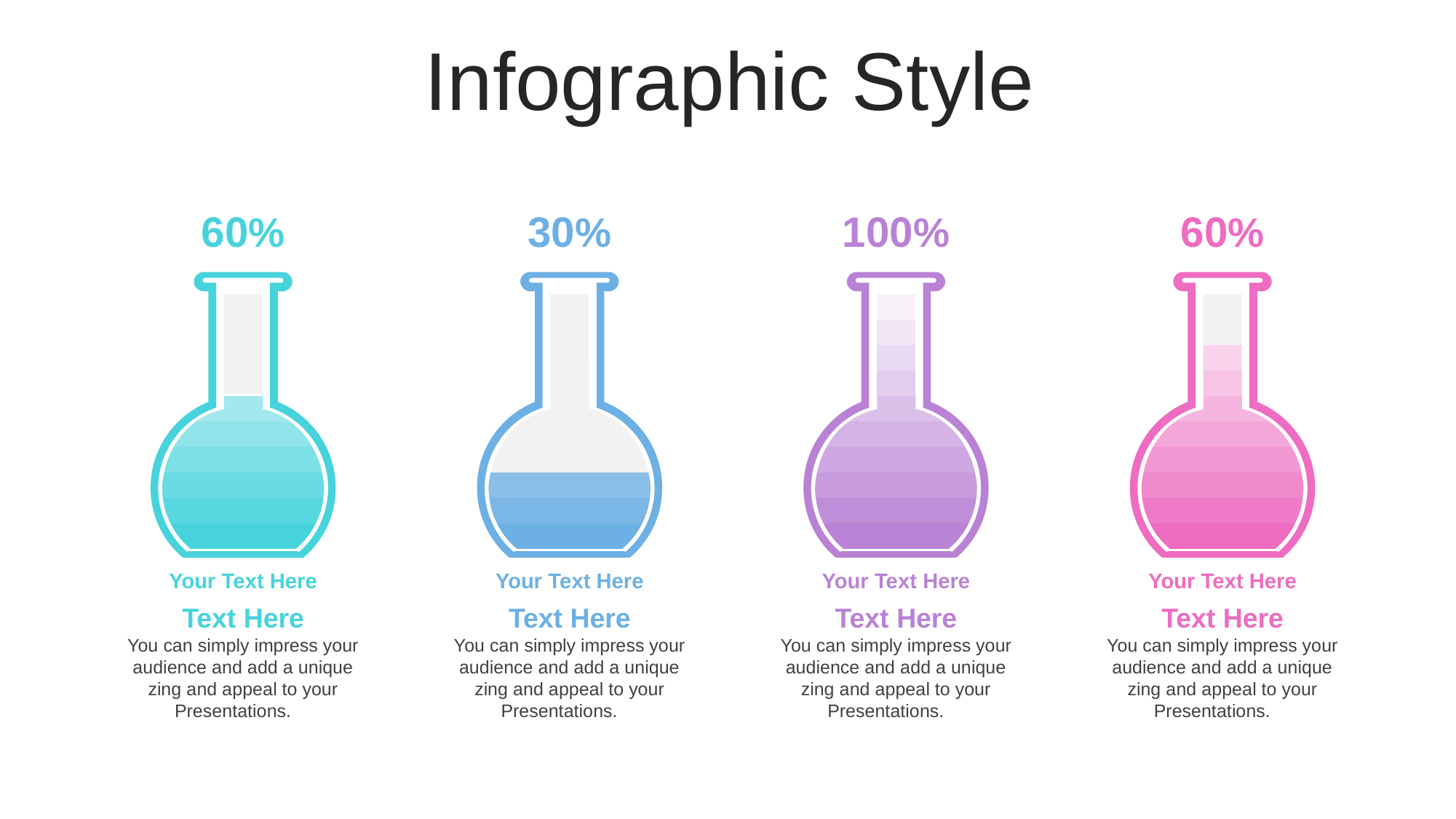

Infographic Style
60%
30%
100%
60%

Your Text Here
Text Here
Your Text Here
Text Here
Your Text Here
Text Here
Your Text Here
Text Here
You can simply impress your audience and add a unique zing and appeal to your Presentations.
You can simply impress your audience and add a unique zing and appeal to your Presentations.
You can simply impress your audience and add a unique zing and appeal to your Presentations.
You can simply impress your audience and add a unique zing and appeal to your Presentations.